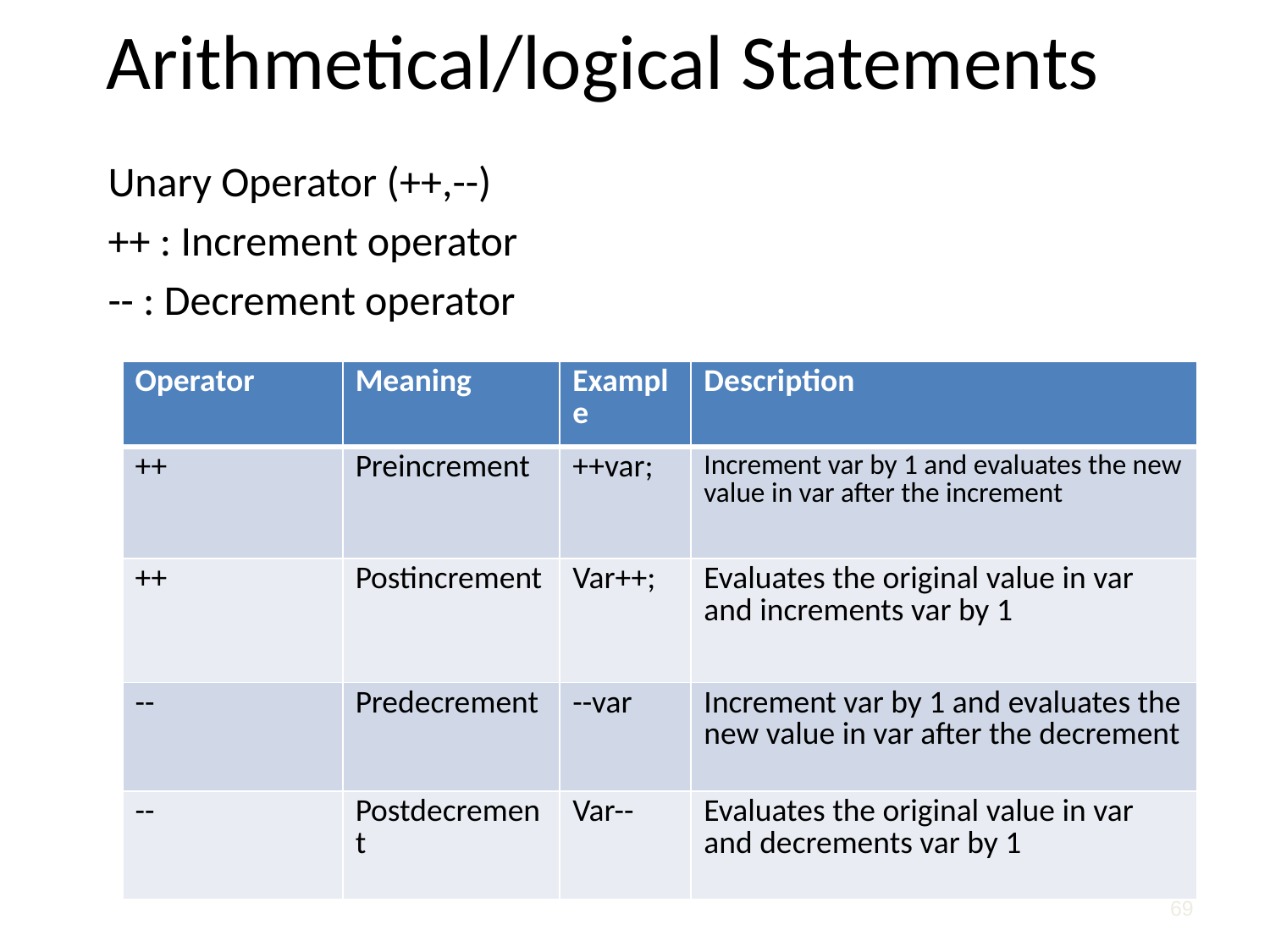

# Arithmetical/logical Statements
Unary Operator (++,--)
++ : Increment operator
-- : Decrement operator

| Operator | Meaning | Example | Description |
| --- | --- | --- | --- |
| ++ | Preincrement | ++var; | Increment var by 1 and evaluates the new value in var after the increment |
| ++ | Postincrement | Var++; | Evaluates the original value in var and increments var by 1 |
| -- | Predecrement | --var | Increment var by 1 and evaluates the new value in var after the decrement |
| -- | Postdecrement | Var-- | Evaluates the original value in var and decrements var by 1 |
69